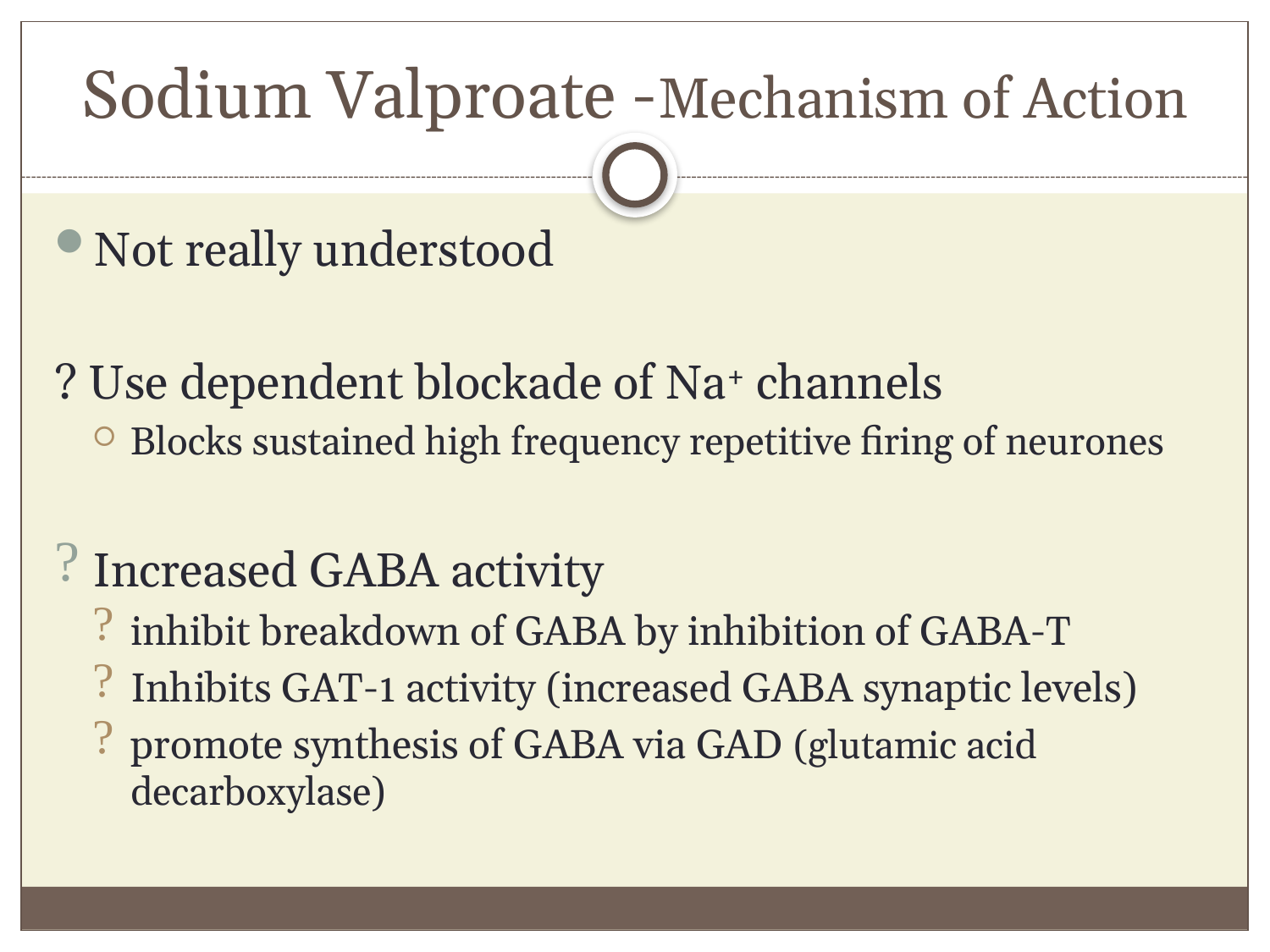

# Sodium Valproate -Mechanism of Action
Not really understood

? Use dependent blockade of Na+ channels
Blocks sustained high frequency repetitive firing of neurones

Increased GABA activity
inhibit breakdown of GABA by inhibition of GABA-T
Inhibits GAT-1 activity (increased GABA synaptic levels)
promote synthesis of GABA via GAD (glutamic acid decarboxylase)